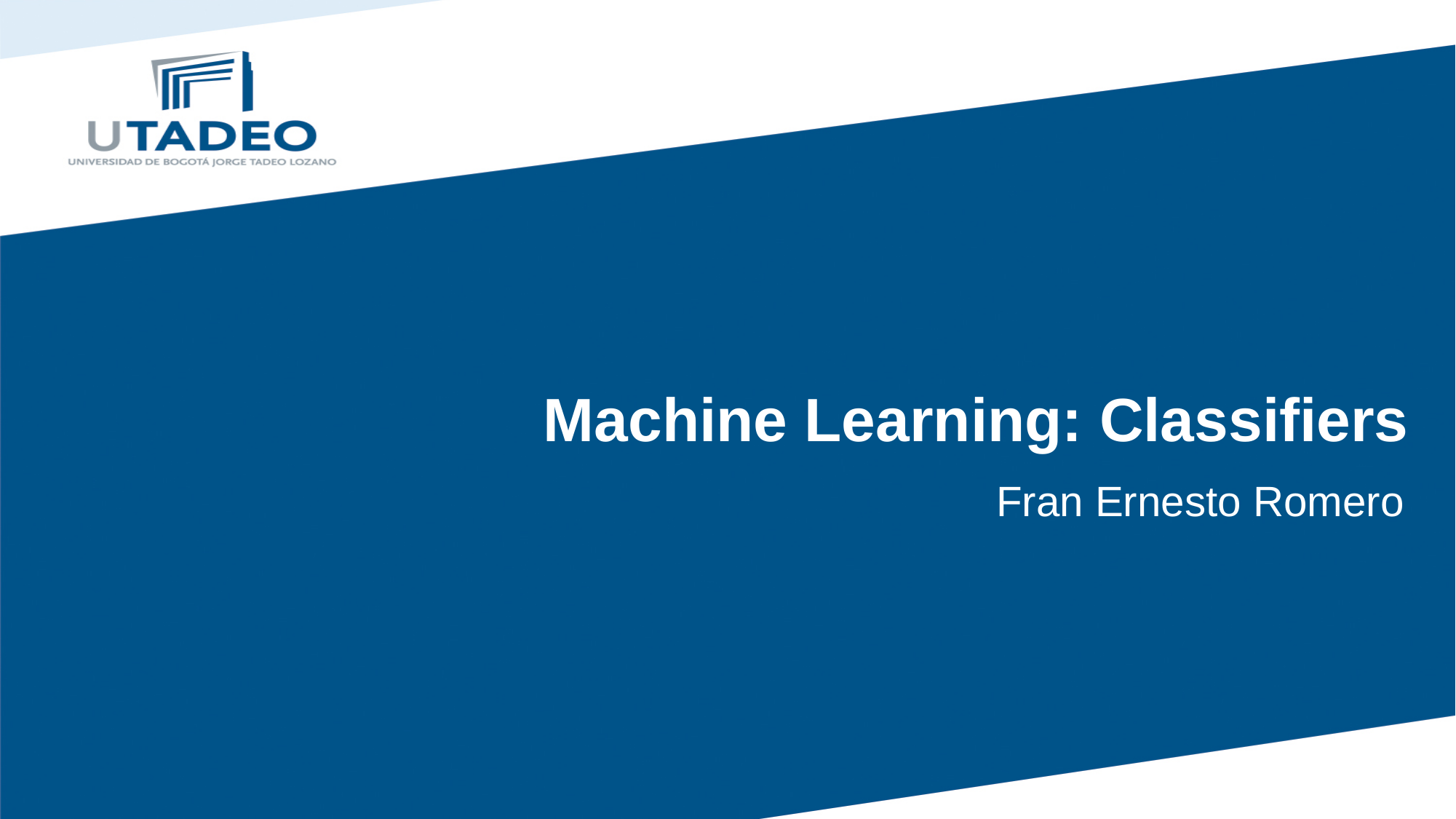

# Machine Learning: Classifiers
Fran Ernesto Romero